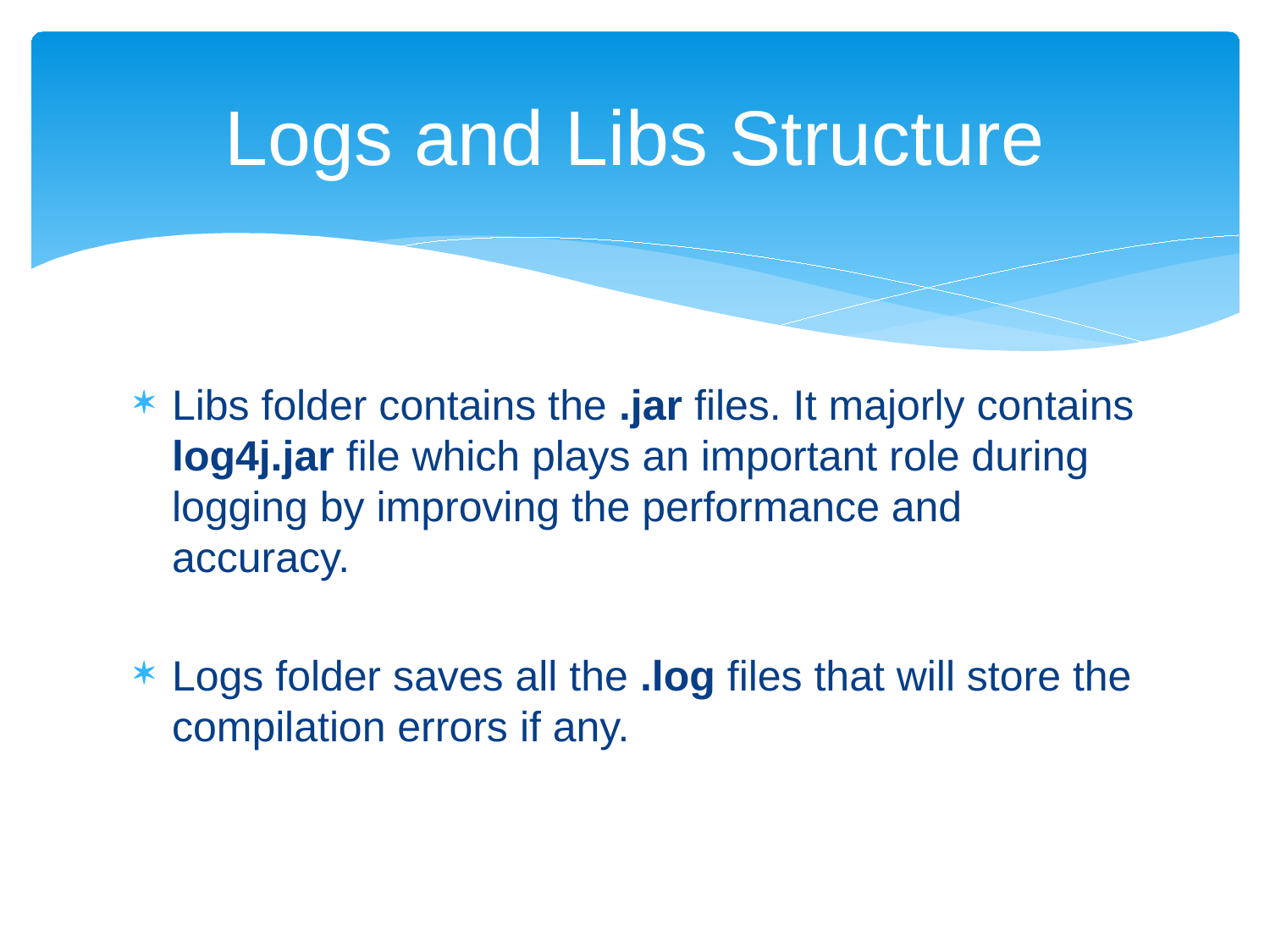

# Logs and Libs Structure
Libs folder contains the .jar files. It majorly contains log4j.jar file which plays an important role during logging by improving the performance and accuracy.

Logs folder saves all the .log files that will store the compilation errors if any.